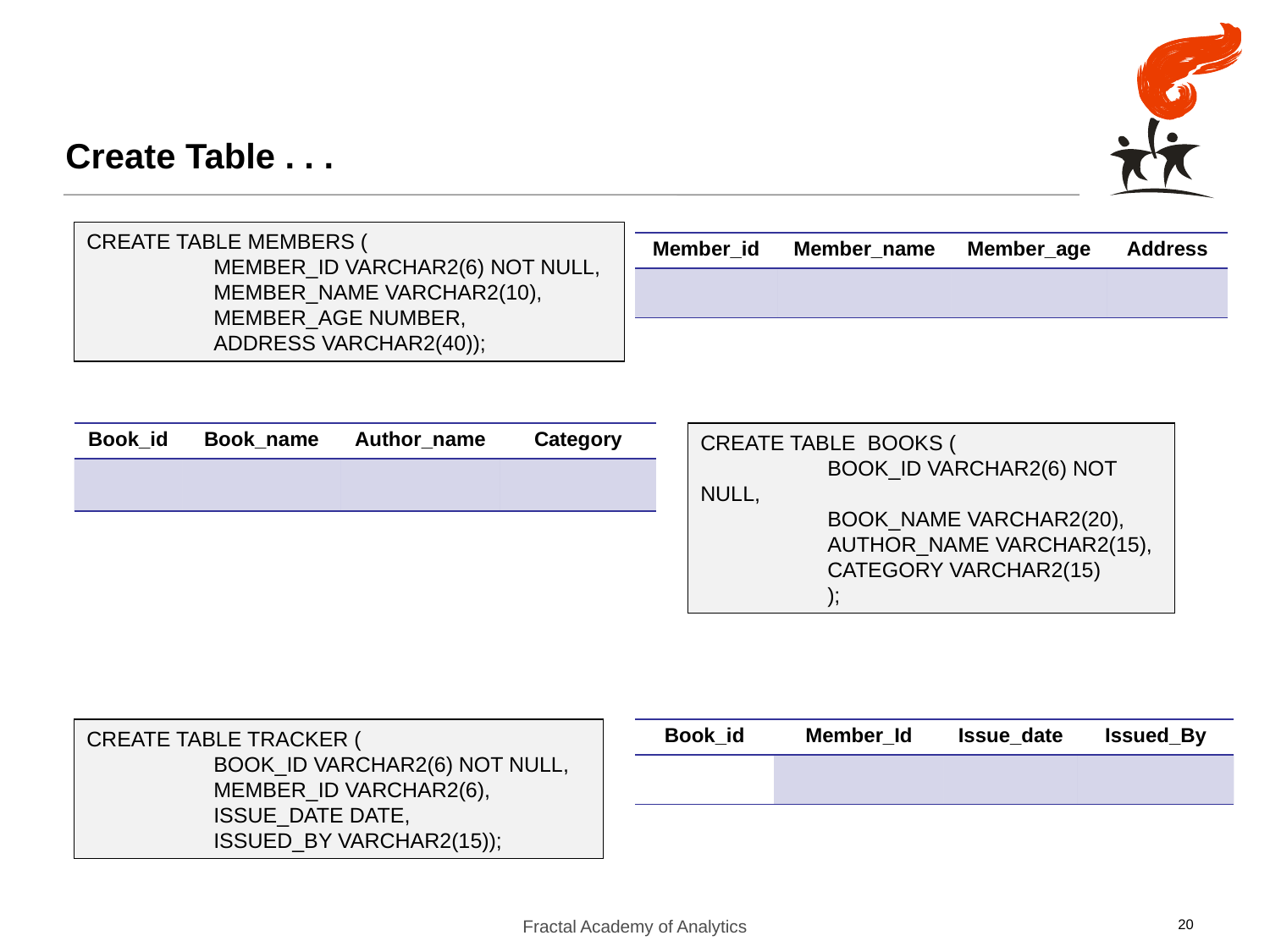

Create Table . . .
CREATE TABLE MEMBERS (
	MEMBER_ID VARCHAR2(6) NOT NULL,
	MEMBER_NAME VARCHAR2(10),
	MEMBER_AGE NUMBER,
	ADDRESS VARCHAR2(40));
| Member\_id | Member\_name | Member\_age | Address |
| --- | --- | --- | --- |
|  |  |  |  |
| Book\_id | Book\_name | Author\_name | Category |
| --- | --- | --- | --- |
|  |  |  |  |
CREATE TABLE  BOOKS (
	BOOK_ID VARCHAR2(6) NOT NULL,
	BOOK_NAME VARCHAR2(20),
	AUTHOR_NAME VARCHAR2(15),
	CATEGORY VARCHAR2(15)
	);
CREATE TABLE TRACKER (
	BOOK_ID VARCHAR2(6) NOT NULL,
	MEMBER_ID VARCHAR2(6),
	ISSUE_DATE DATE,
	ISSUED_BY VARCHAR2(15));
| Book\_id | Member\_Id | Issue\_date | Issued\_By |
| --- | --- | --- | --- |
|  |  |  |  |
Fractal Academy of Analytics
20